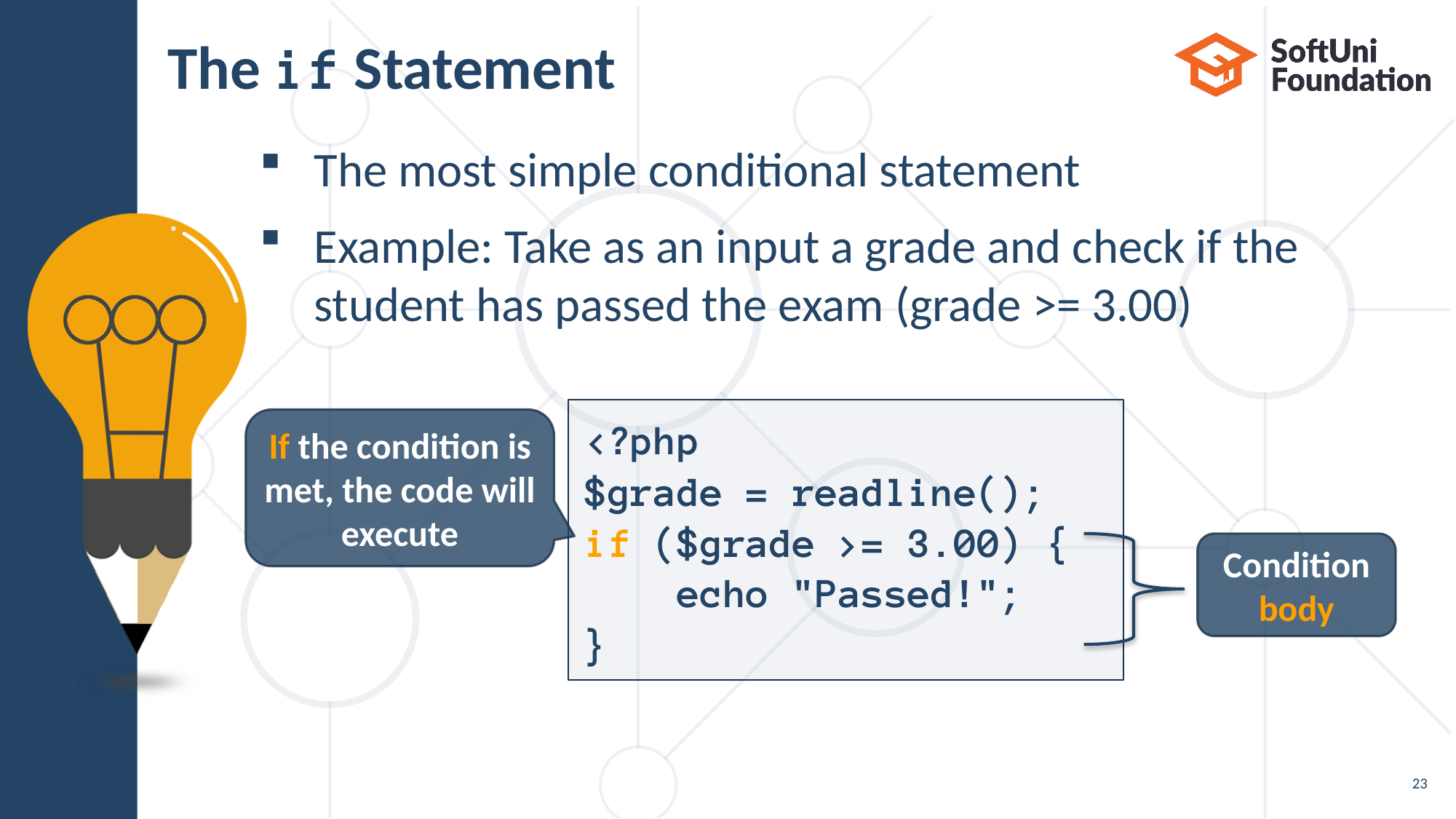

# The if Statement
The most simple conditional statement
Example: Take as an input a grade and check if the
student has passed the exam (grade >= 3.00)
<?php
$grade = readline();
if ($grade >= 3.00) {
    echo "Passed!";
}
If the condition is met, the code will execute

Condition body
23